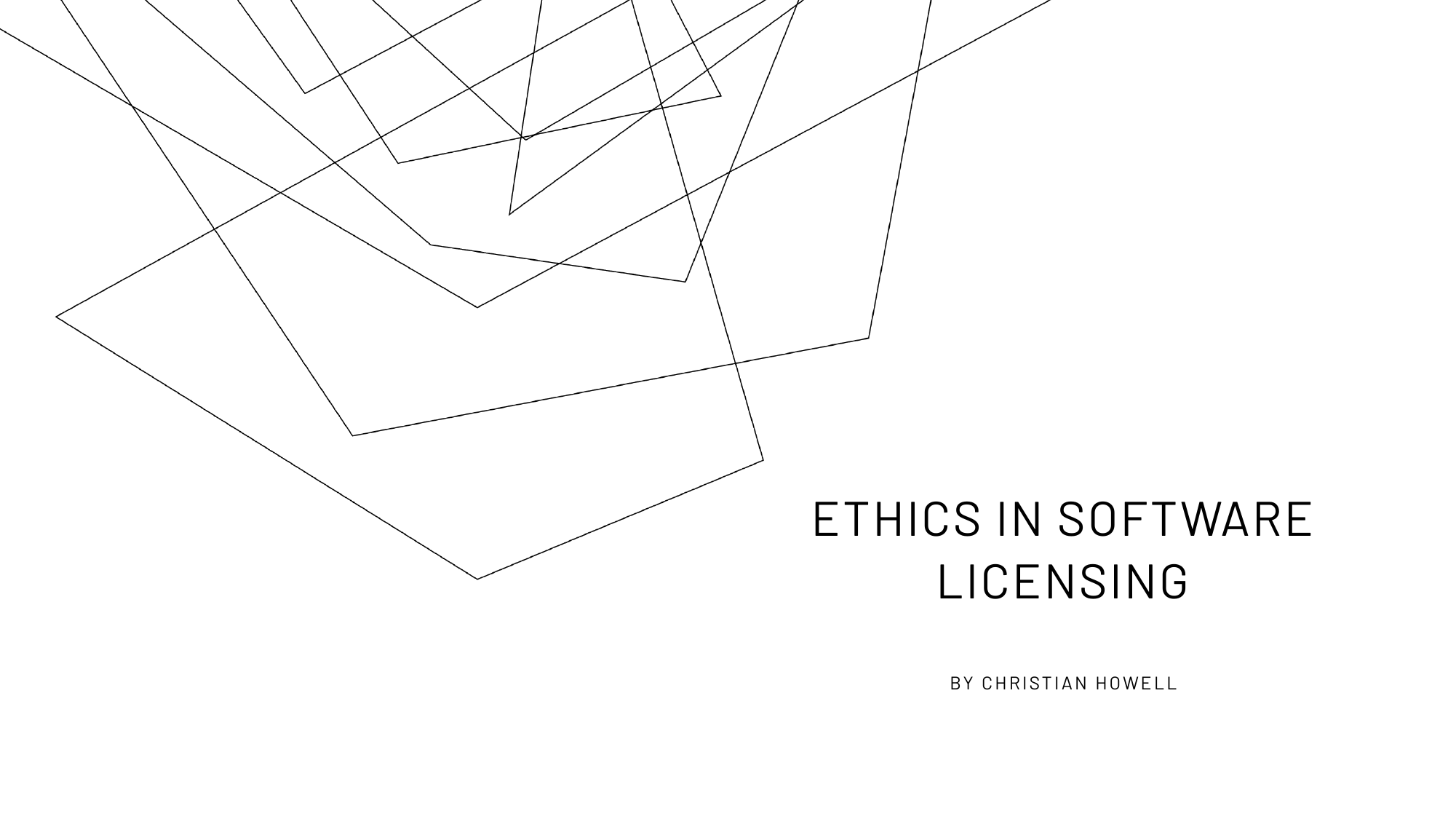

# Ethics in Software Licensing by Christian howell